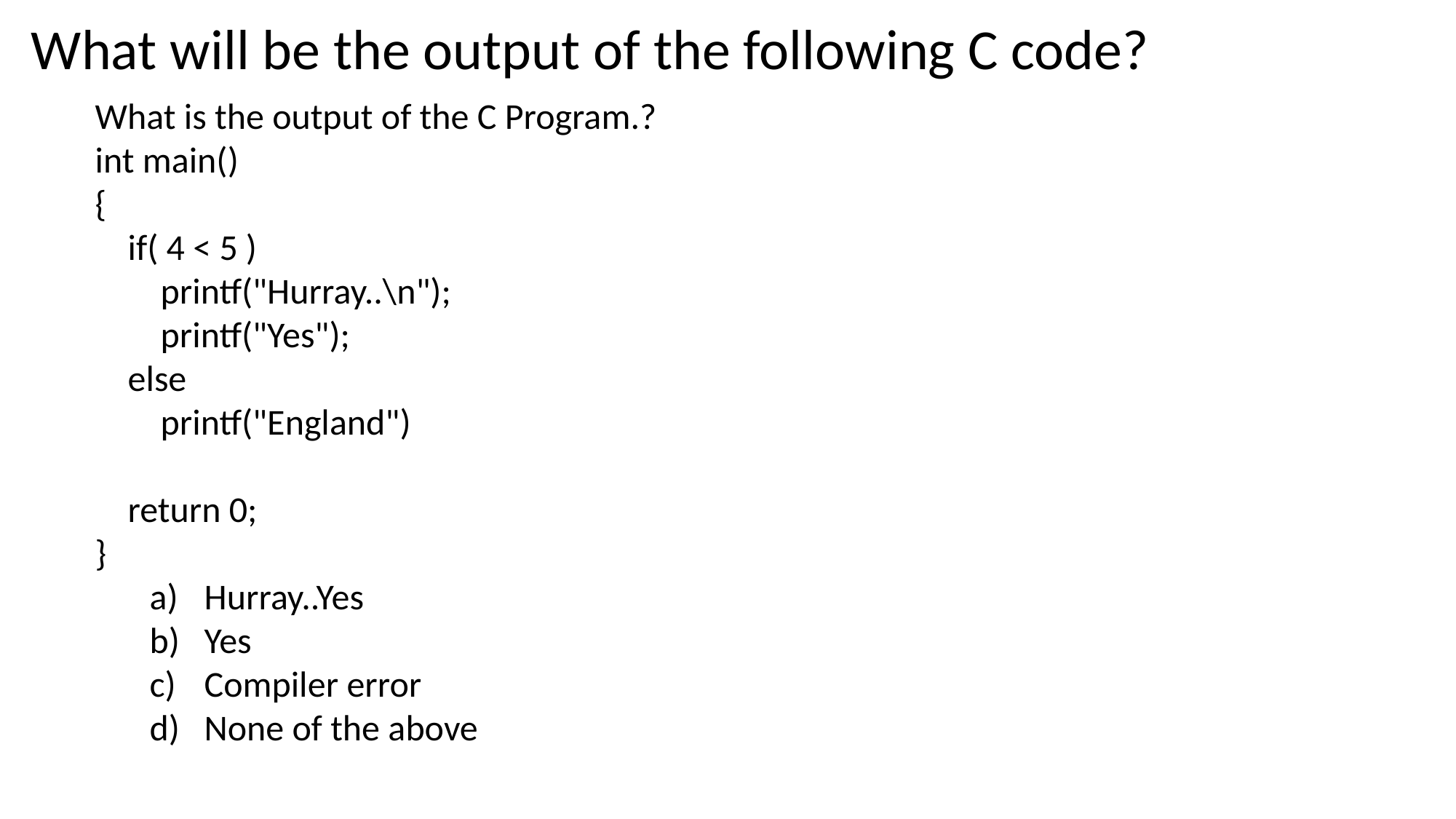

# What will be the output of the following C code?
What is the output of the C Program.?
int main()
{
    if( 4 < 5 )
        printf("Hurray..\n");
        printf("Yes");
    else
        printf("England")

    return 0;
}
Hurray..Yes
Yes
Compiler error
None of the above